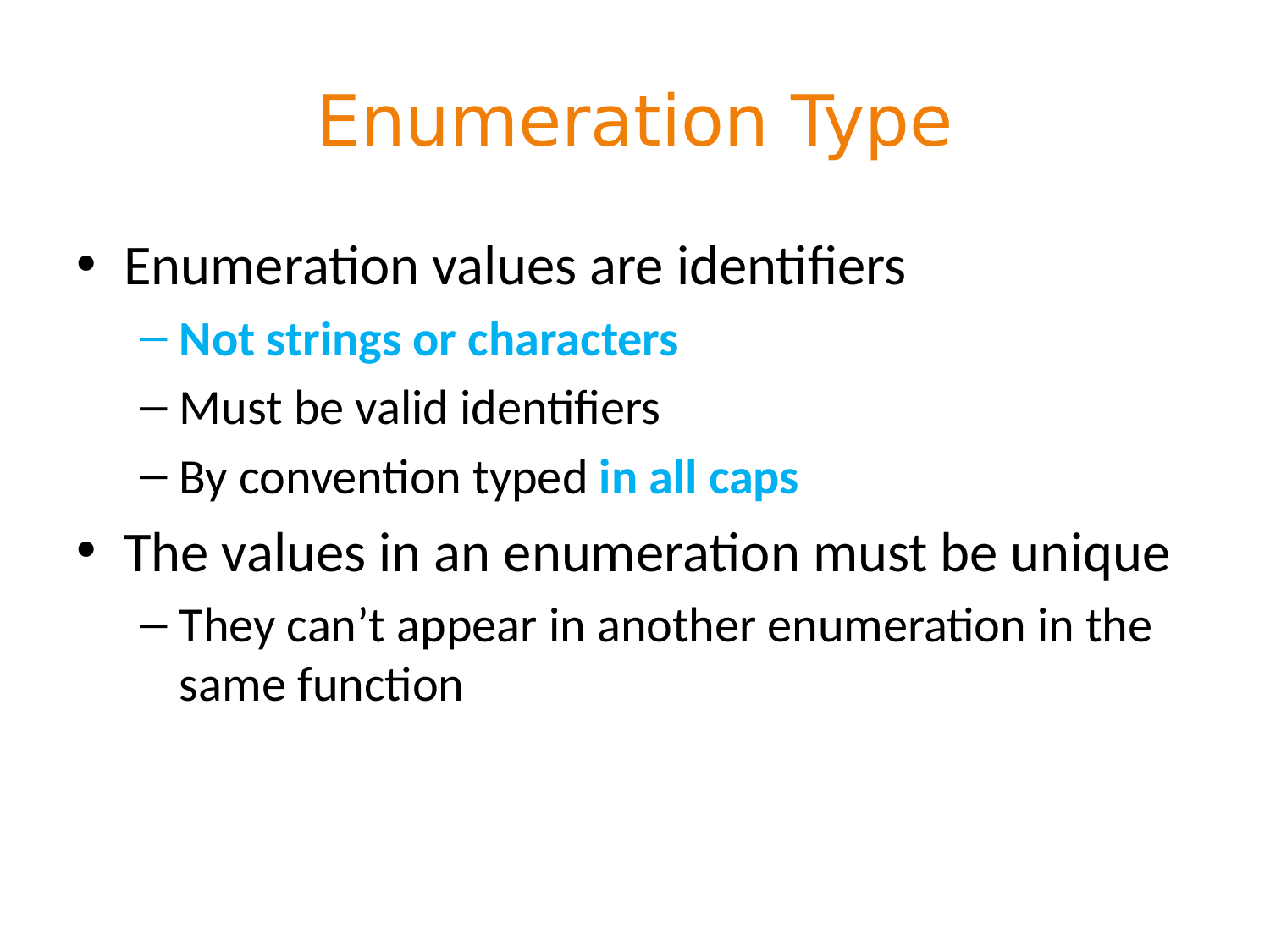

# Enumeration Type
Enumeration values are identifiers
Not strings or characters
Must be valid identifiers
By convention typed in all caps
The values in an enumeration must be unique
They can’t appear in another enumeration in the same function